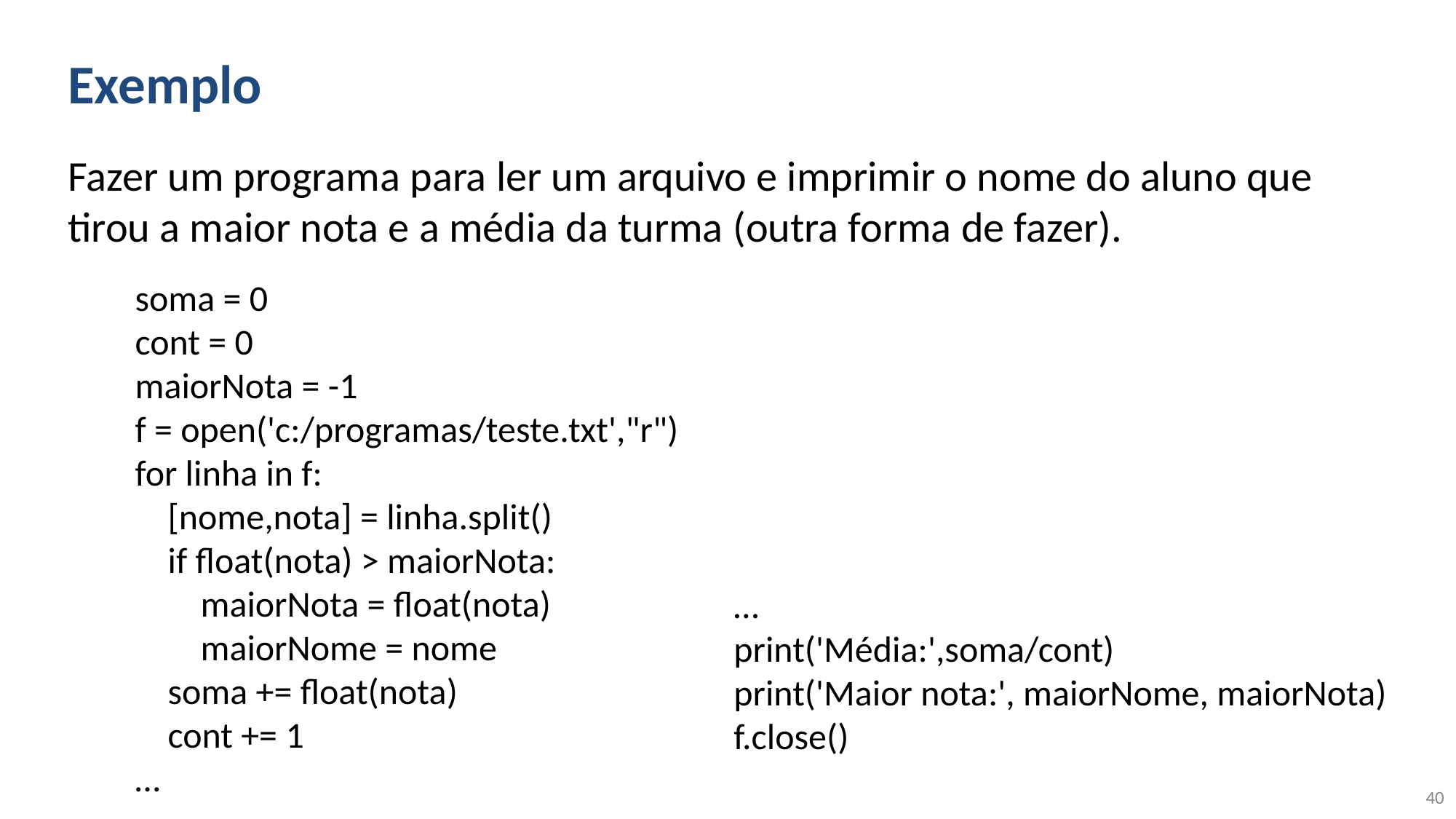

# Exemplo
Fazer um programa para ler um arquivo e imprimir o nome do aluno que tirou a maior nota e a média da turma (outra forma de fazer).
soma = 0
cont = 0
maiorNota = -1
f = open('c:/programas/teste.txt',"r")
for linha in f:
    [nome,nota] = linha.split()
    if float(nota) > maiorNota:
        maiorNota = float(nota)
        maiorNome = nome
    soma += float(nota)
    cont += 1
…
…
print('Média:',soma/cont)
print('Maior nota:', maiorNome, maiorNota)
f.close()
40